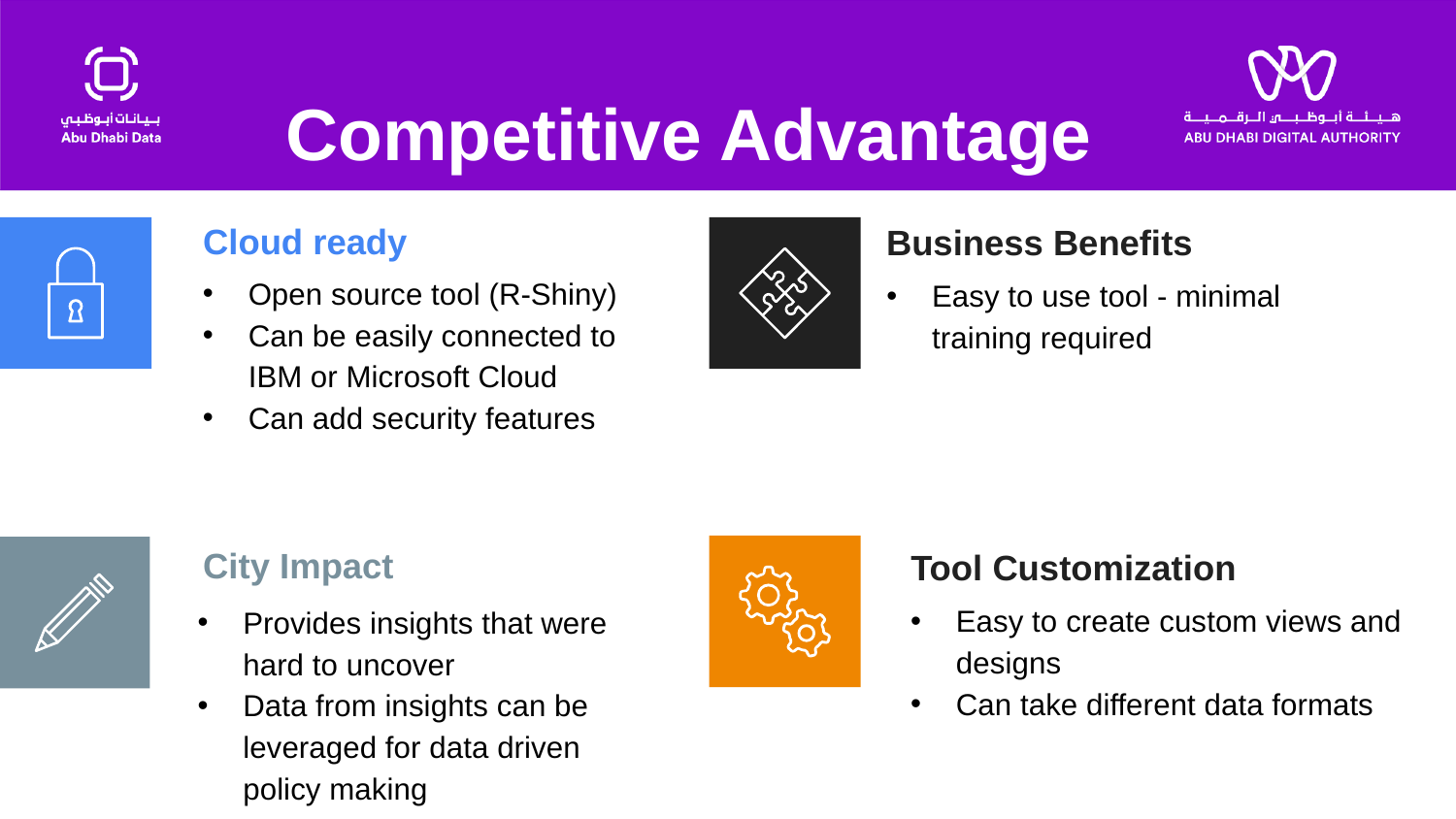

Competitive Advantage
Cloud ready
Business Benefits

Open source tool (R-Shiny)
Can be easily connected to IBM or Microsoft Cloud
Can add security features
Easy to use tool - minimal training required

City Impact

Tool Customization
Easy to create custom views and designs
Can take different data formats
Provides insights that were hard to uncover
Data from insights can be leveraged for data driven policy making